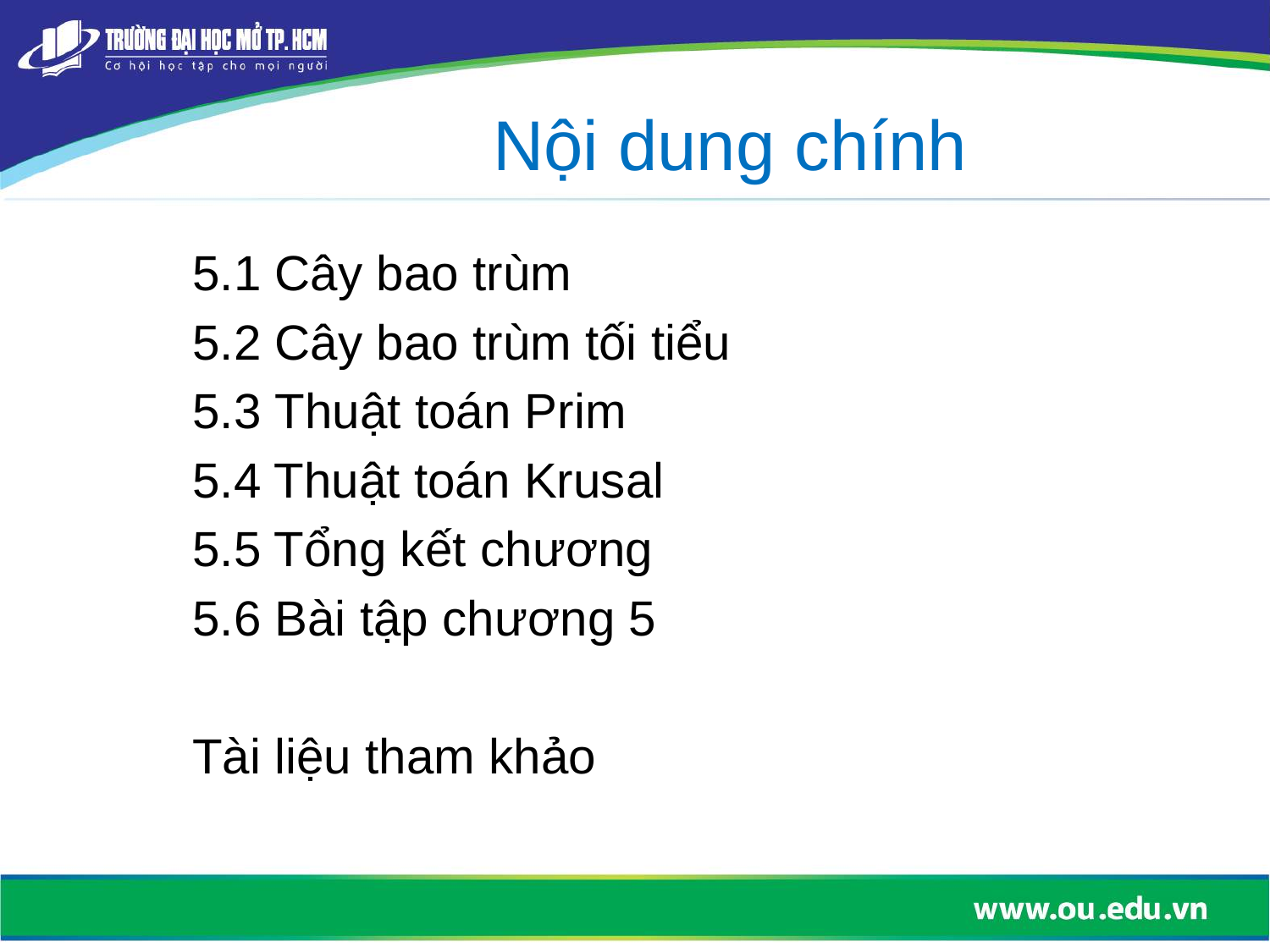

Nội dung chính
5.1 Cây bao trùm
5.2 Cây bao trùm tối tiểu
5.3 Thuật toán Prim
5.4 Thuật toán Krusal
5.5 Tổng kết chương
5.6 Bài tập chương 5

Tài liệu tham khảo